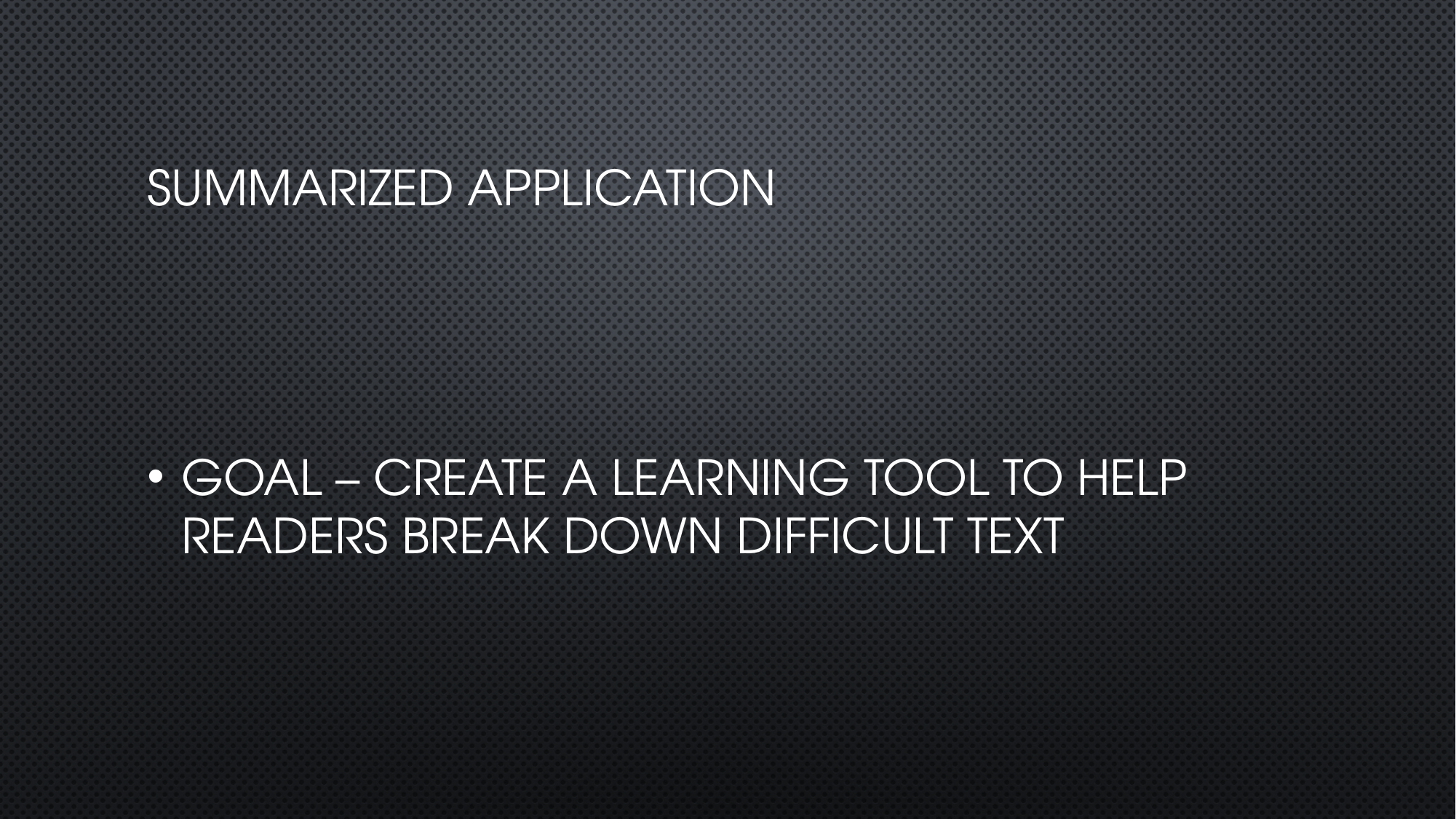

# Summarized Application
Goal – Create a learning tool to help readers break down difficult text